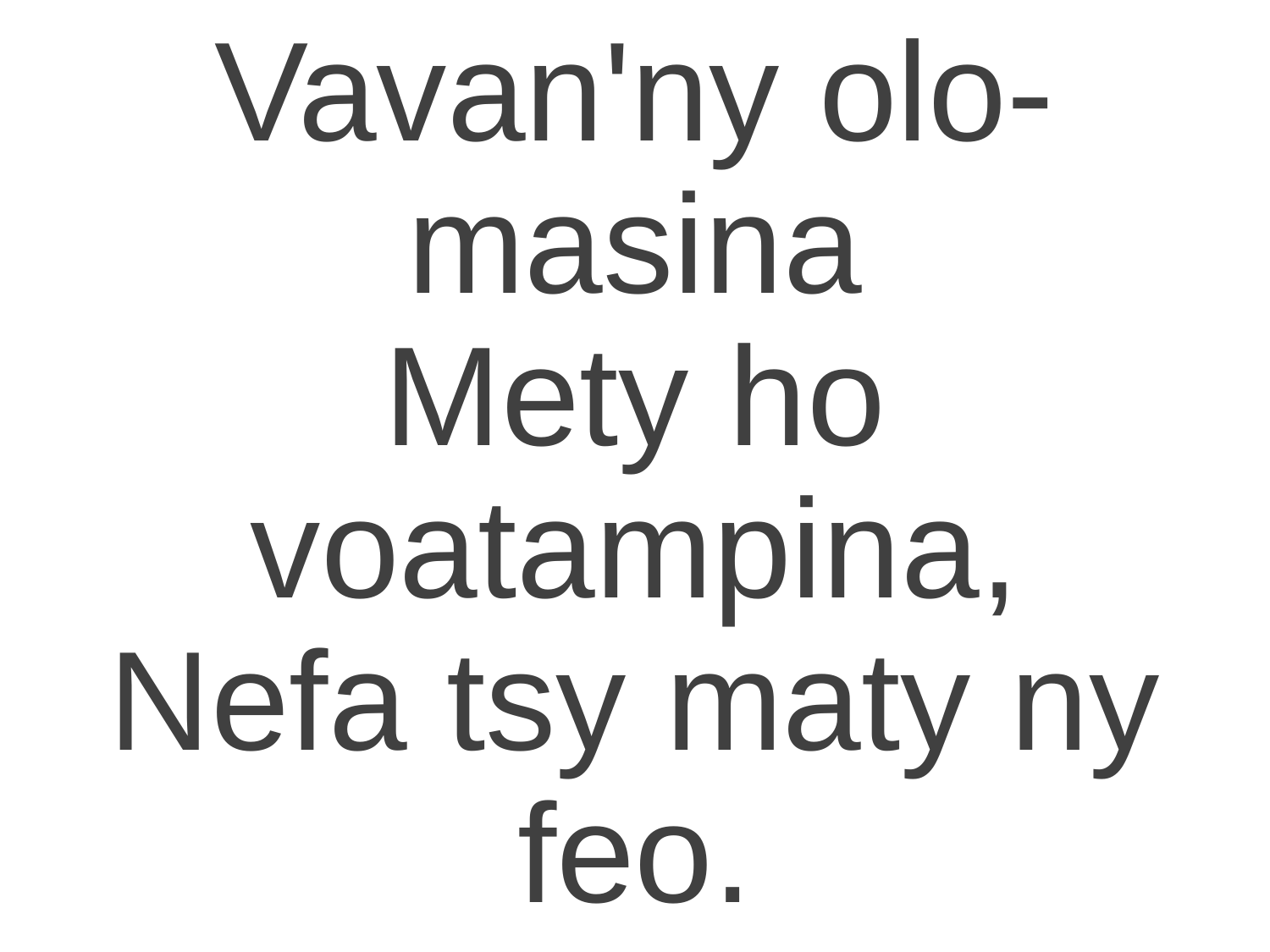

Vavan'ny olo-masina
Mety ho voatampina,
Nefa tsy maty ny feo.